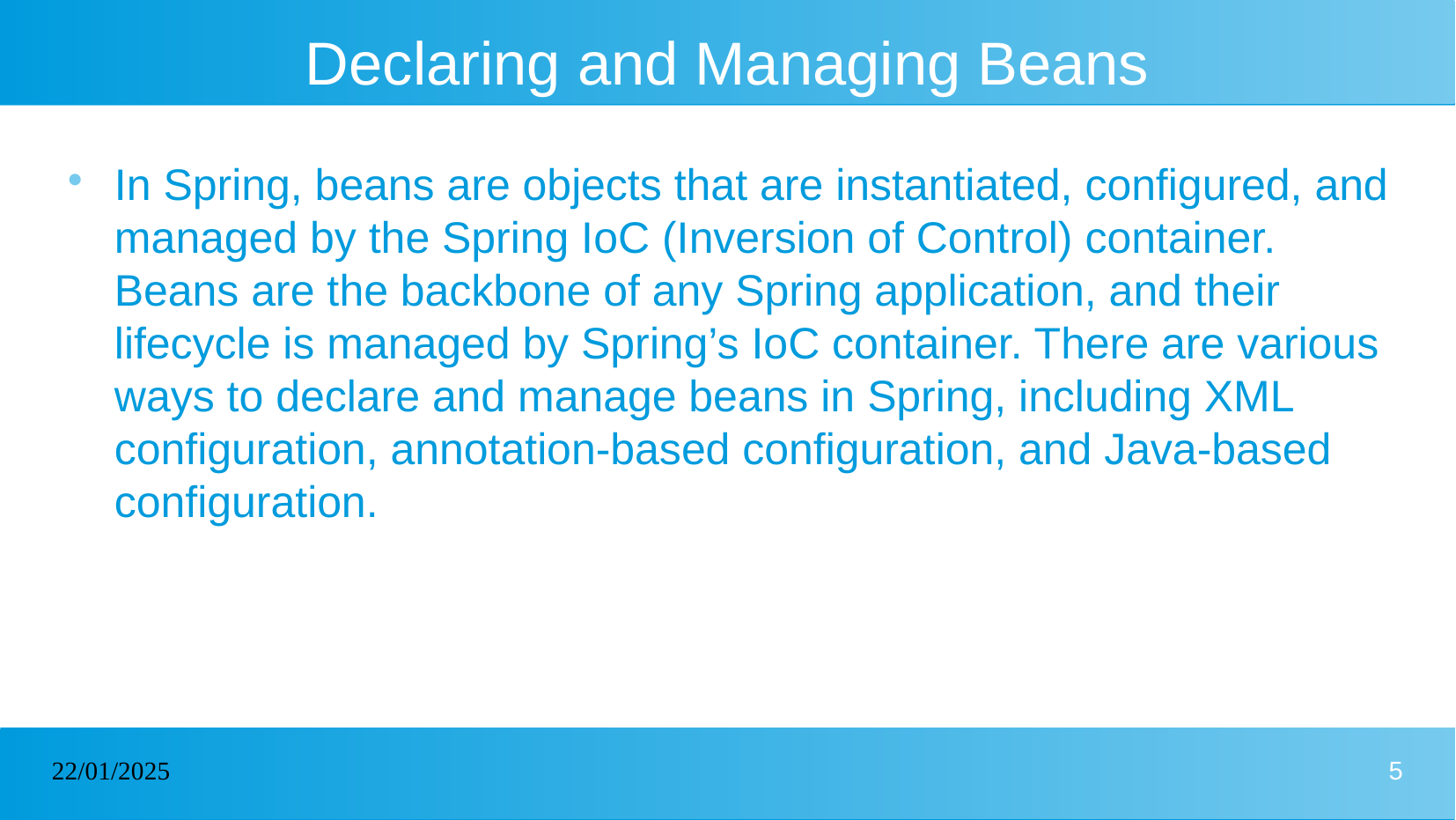

# Declaring and Managing Beans
In Spring, beans are objects that are instantiated, configured, and managed by the Spring IoC (Inversion of Control) container. Beans are the backbone of any Spring application, and their lifecycle is managed by Spring’s IoC container. There are various ways to declare and manage beans in Spring, including XML configuration, annotation-based configuration, and Java-based configuration.
22/01/2025
5